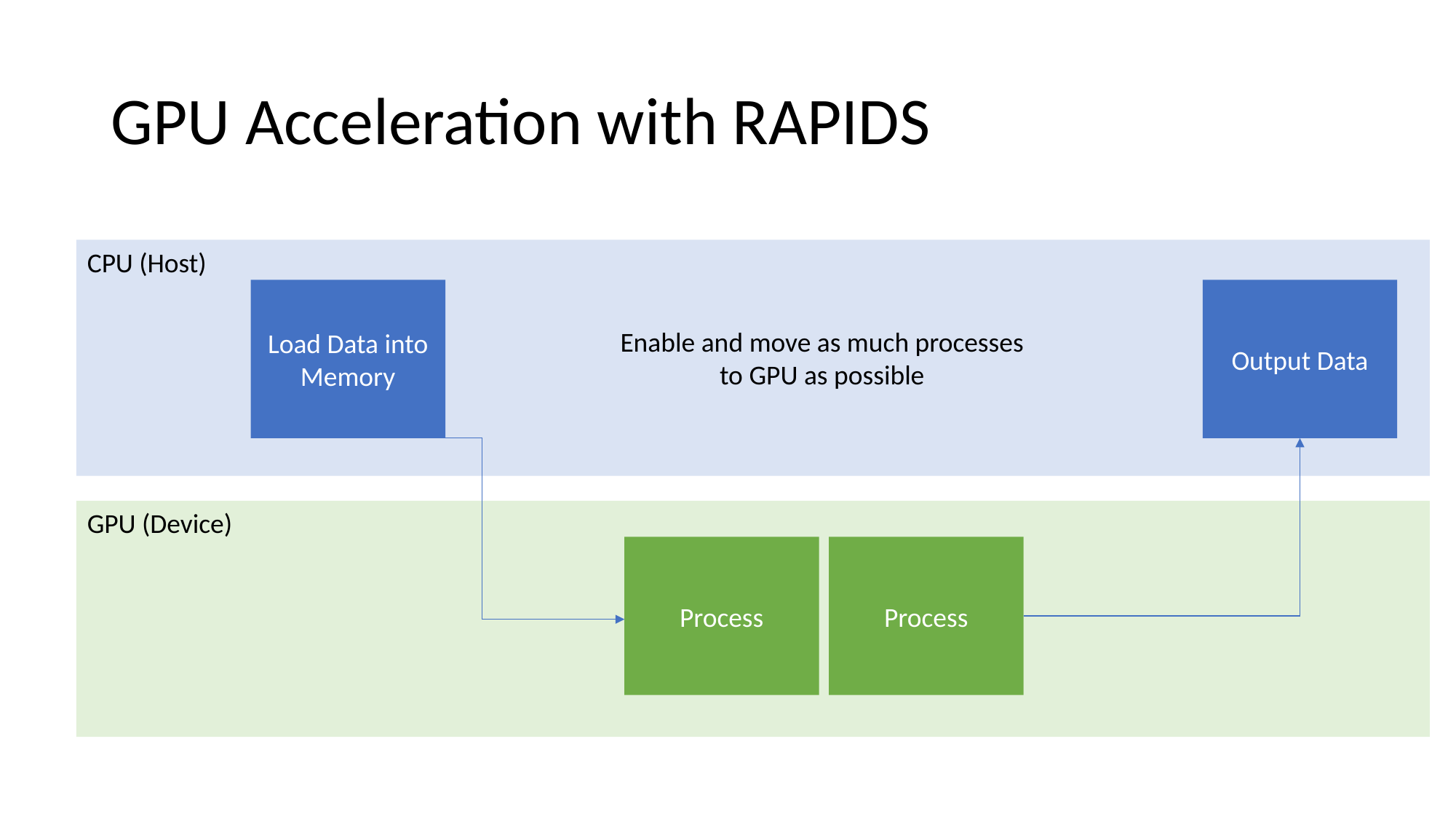

# GPU Acceleration with RAPIDS
CPU (Host)
Load Data into Memory
Output Data
Enable and move as much processes to GPU as possible
GPU (Device)
Process
Process